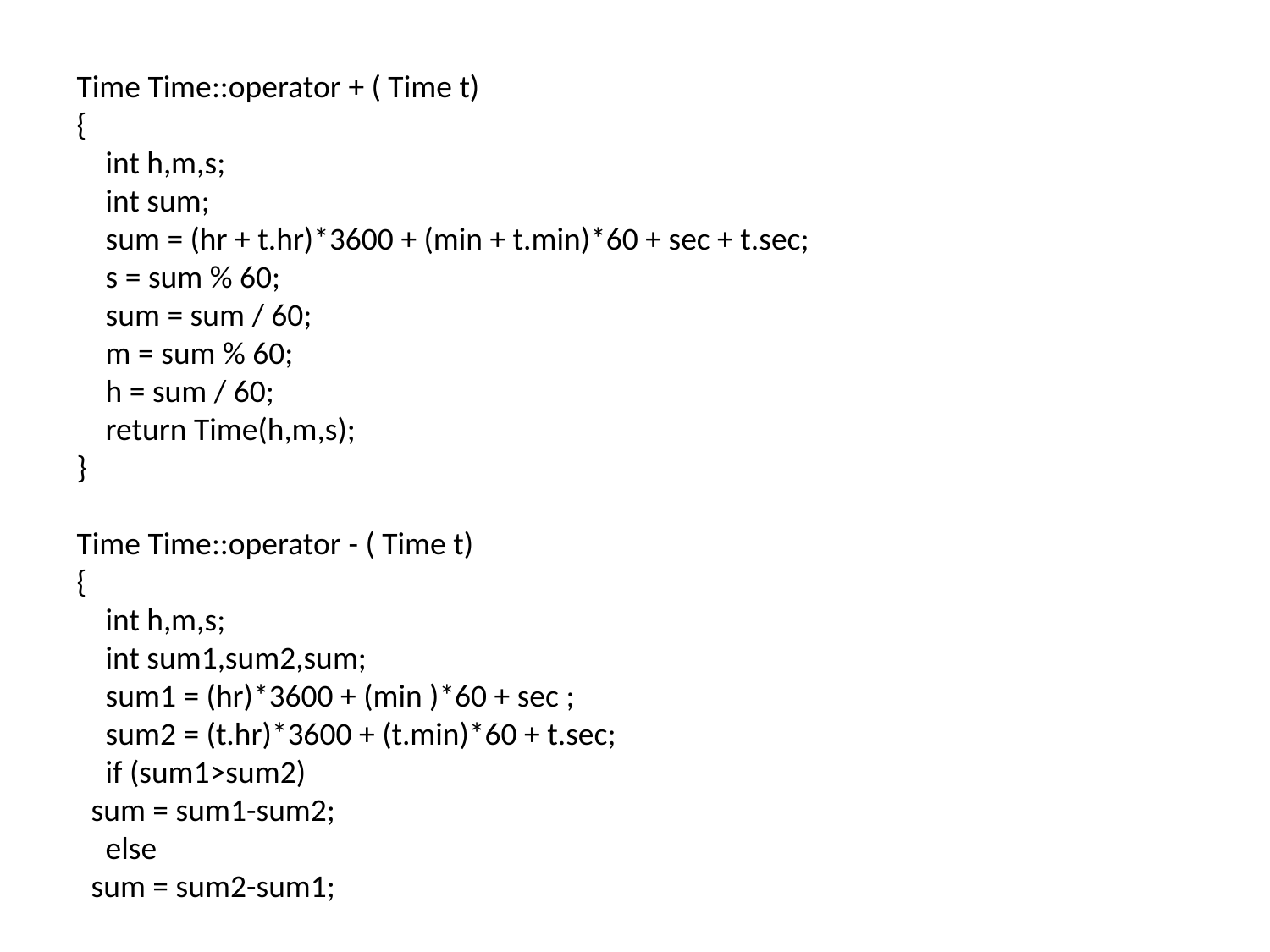

Time Time::operator + ( Time t)
{
    int h,m,s;
    int sum;
    sum = (hr + t.hr)*3600 + (min + t.min)*60 + sec + t.sec;
    s = sum % 60;
    sum = sum / 60;
    m = sum % 60;
    h = sum / 60;
    return Time(h,m,s);
}
Time Time::operator - ( Time t)
{
    int h,m,s;
    int sum1,sum2,sum;
    sum1 = (hr)*3600 + (min )*60 + sec ;
    sum2 = (t.hr)*3600 + (t.min)*60 + t.sec;
    if (sum1>sum2)
  sum = sum1-sum2;
    else
  sum = sum2-sum1;